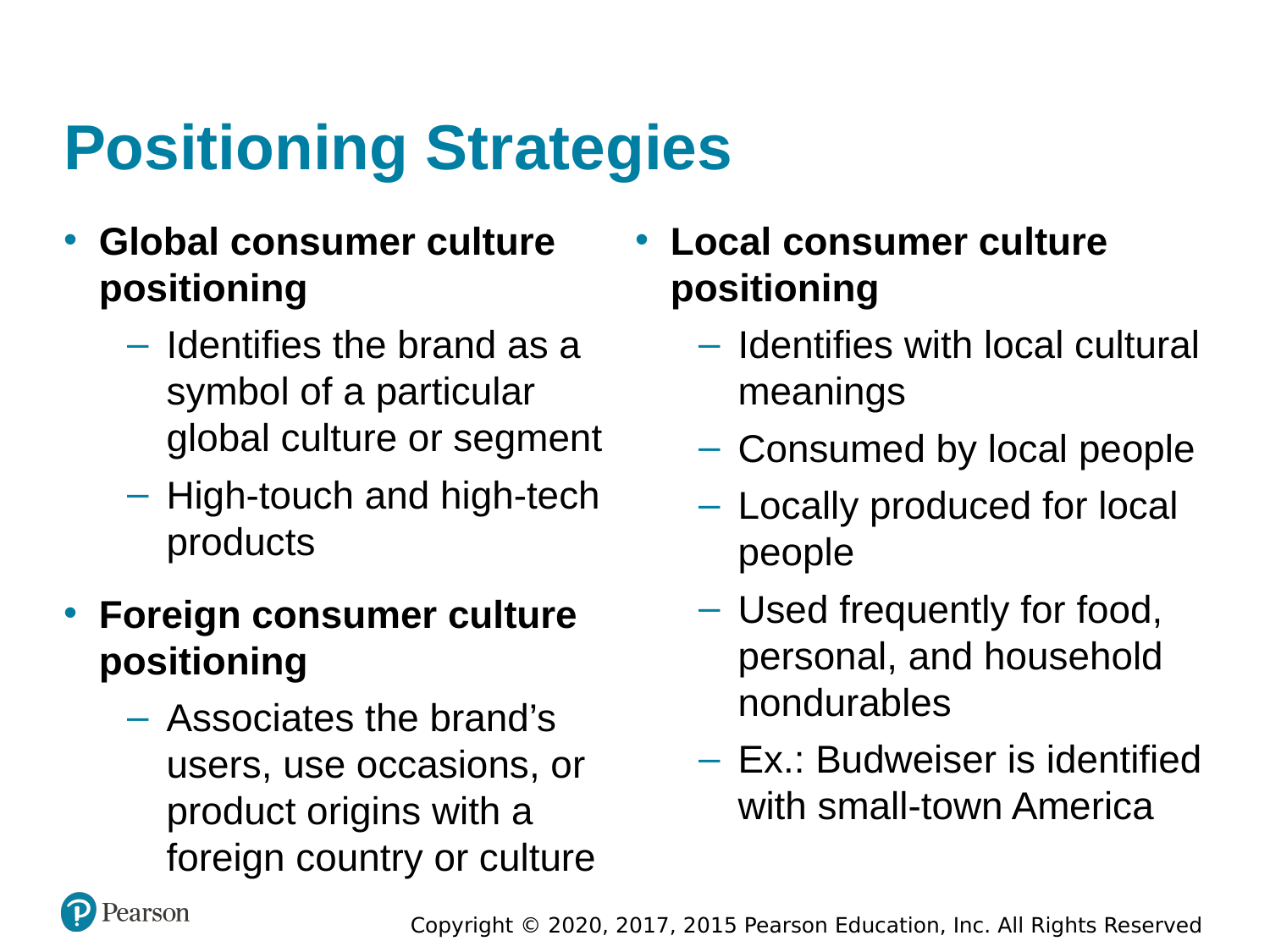

# Positioning Strategies
Global consumer culture positioning
Identifies the brand as a symbol of a particular global culture or segment
High-touch and high-tech products
Foreign consumer culture positioning
Associates the brand’s users, use occasions, or product origins with a foreign country or culture
Local consumer culture positioning
Identifies with local cultural meanings
Consumed by local people
Locally produced for local people
Used frequently for food, personal, and household nondurables
Ex.: Budweiser is identified with small-town America